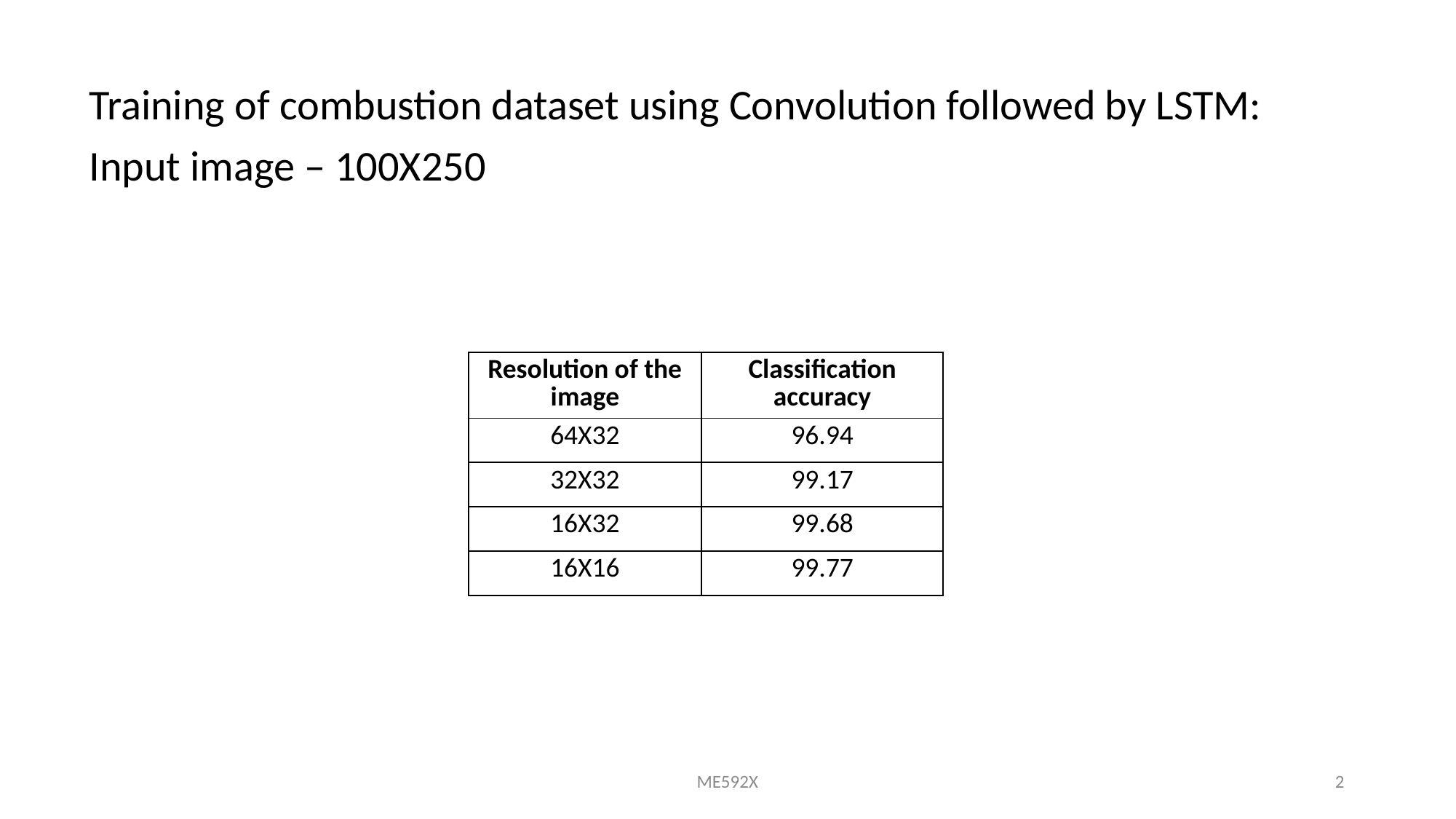

Training of combustion dataset using Convolution followed by LSTM:
Input image – 100X250

| Resolution of the image | Classification accuracy |
| --- | --- |
| 64X32 | 96.94 |
| 32X32 | 99.17 |
| 16X32 | 99.68 |
| 16X16 | 99.77 |
ME592X
2